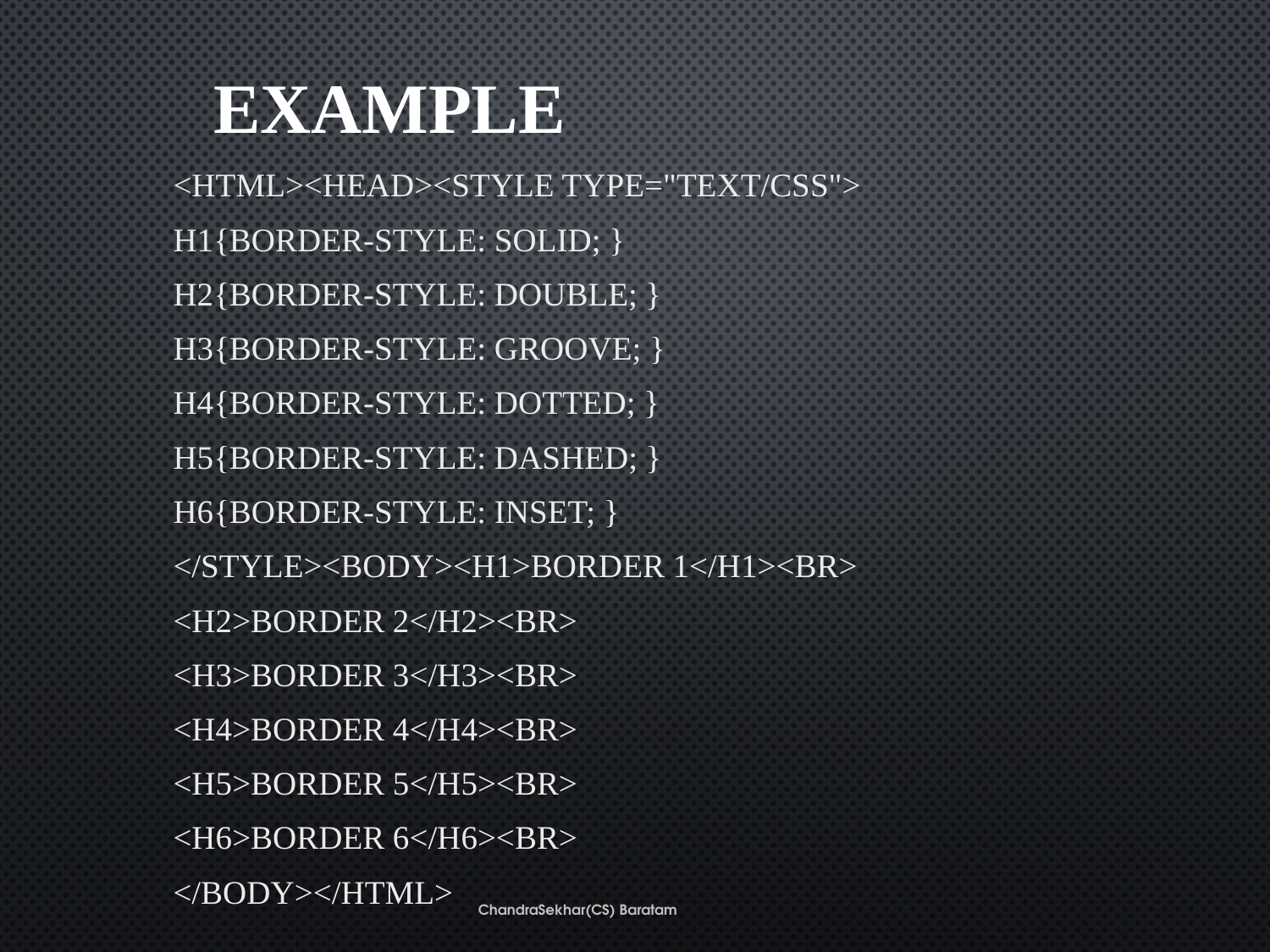

# Example
<html><head><style type="text/css">
h1{border-style: solid; }
h2{border-style: double; }
h3{border-style: groove; }
h4{border-style: dotted; }
h5{border-style: dashed; }
h6{border-style: inset; }
</style><body><h1>Border 1</h1><br>
<h2>Border 2</h2><br>
<h3>Border 3</h3><br>
<h4>Border 4</h4><br>
<h5>Border 5</h5><br>
<h6>Border 6</h6><br>
</body></html>
ChandraSekhar(CS) Baratam